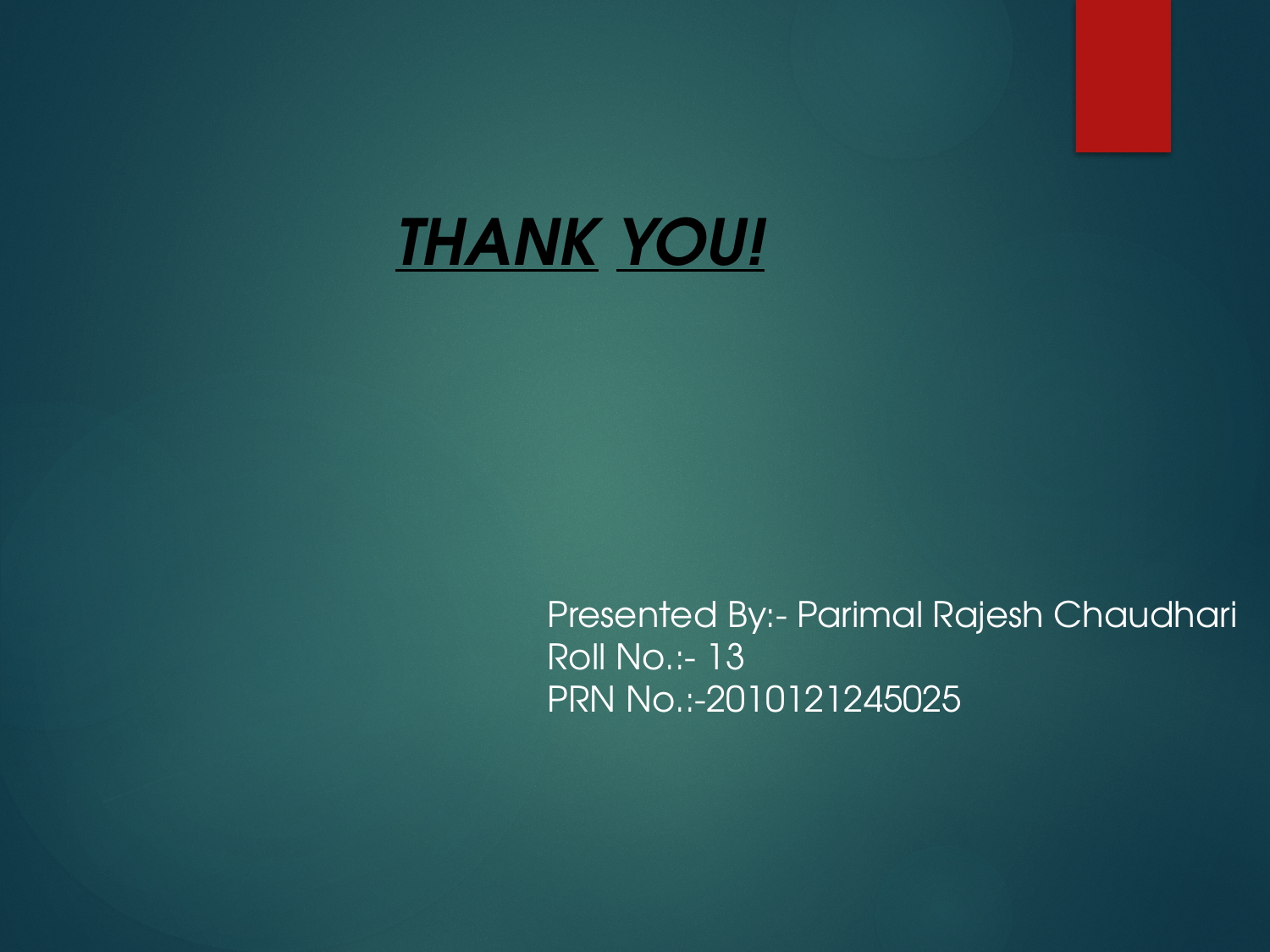

THANK YOU!
Presented By:- Parimal Rajesh Chaudhari
Roll No.:- 13
PRN No.:-2010121245025